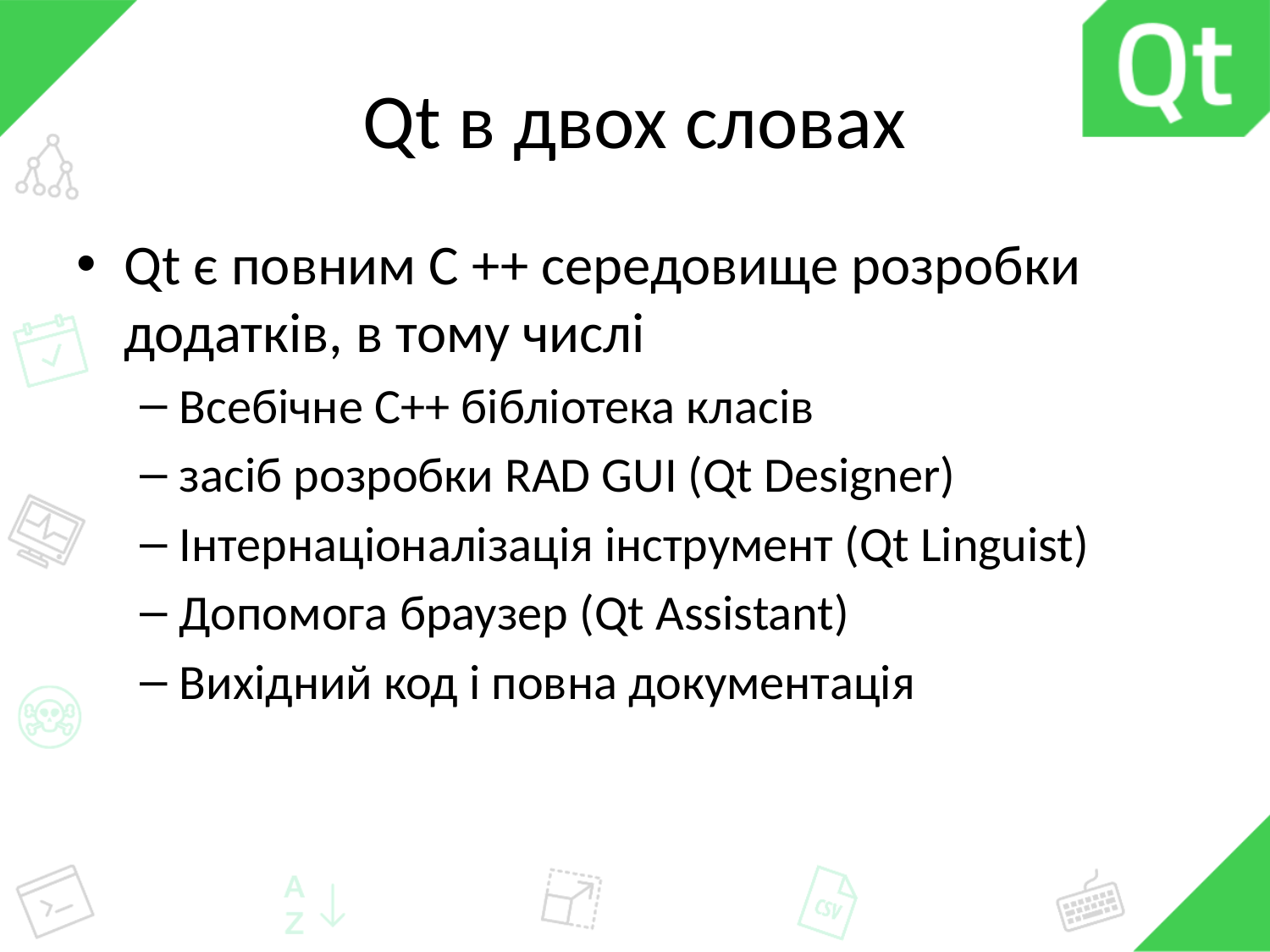

# Qt в двох словах
Qt є повним C ++ середовище розробки додатків, в тому числі
Всебічне С++ бібліотека класів
засіб розробки RAD GUI (Qt Designer)
Інтернаціоналізація інструмент (Qt Linguist)
Допомога браузер (Qt Assistant)
Вихідний код і повна документація